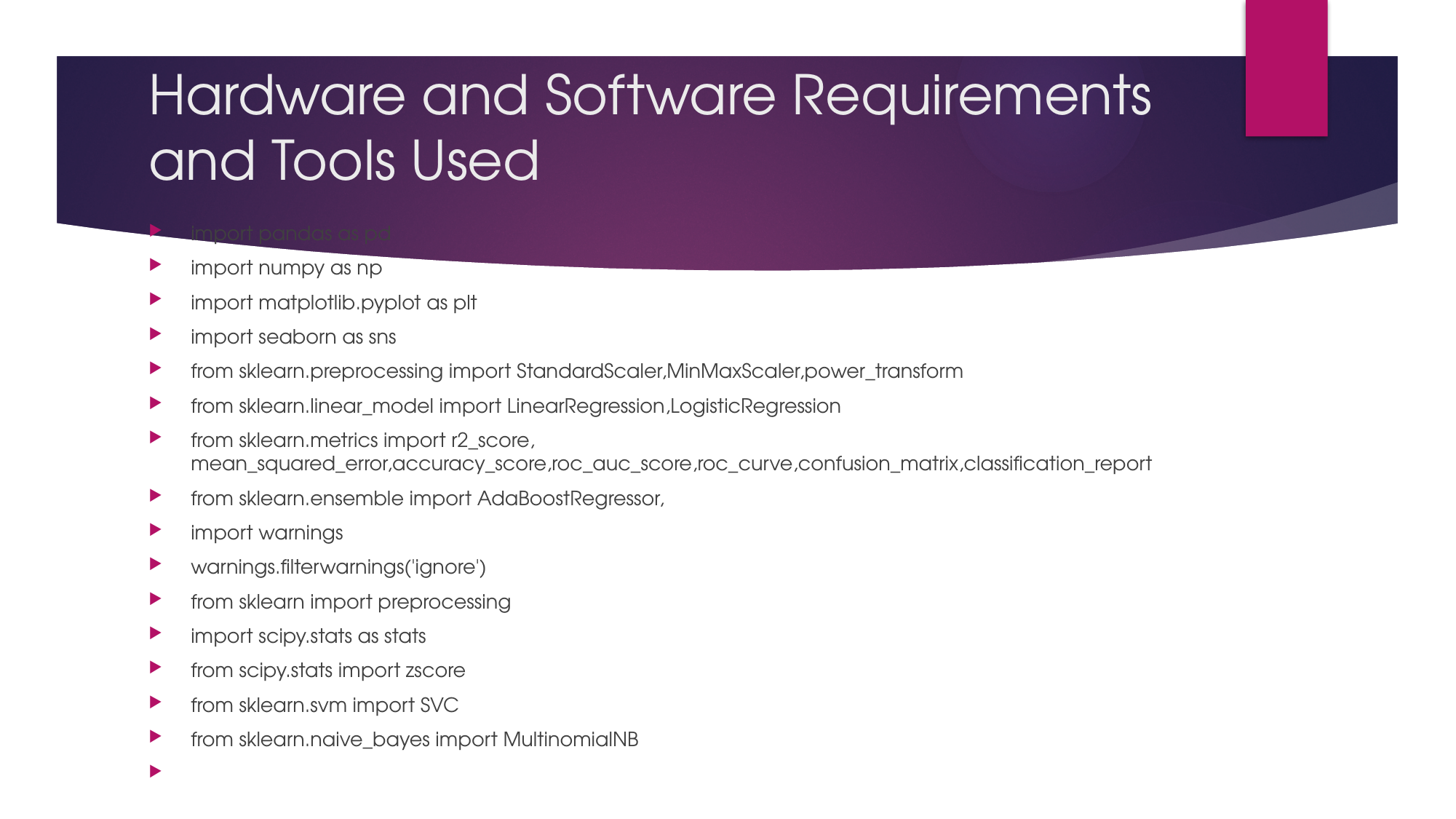

# Hardware and Software Requirements and Tools Used
import pandas as pd
import numpy as np
import matplotlib.pyplot as plt
import seaborn as sns
from sklearn.preprocessing import StandardScaler,MinMaxScaler,power_transform
from sklearn.linear_model import LinearRegression,LogisticRegression
from sklearn.metrics import r2_score, mean_squared_error,accuracy_score,roc_auc_score,roc_curve,confusion_matrix,classification_report
from sklearn.ensemble import AdaBoostRegressor,
import warnings
warnings.filterwarnings('ignore')
from sklearn import preprocessing
import scipy.stats as stats
from scipy.stats import zscore
from sklearn.svm import SVC
from sklearn.naive_bayes import MultinomialNB